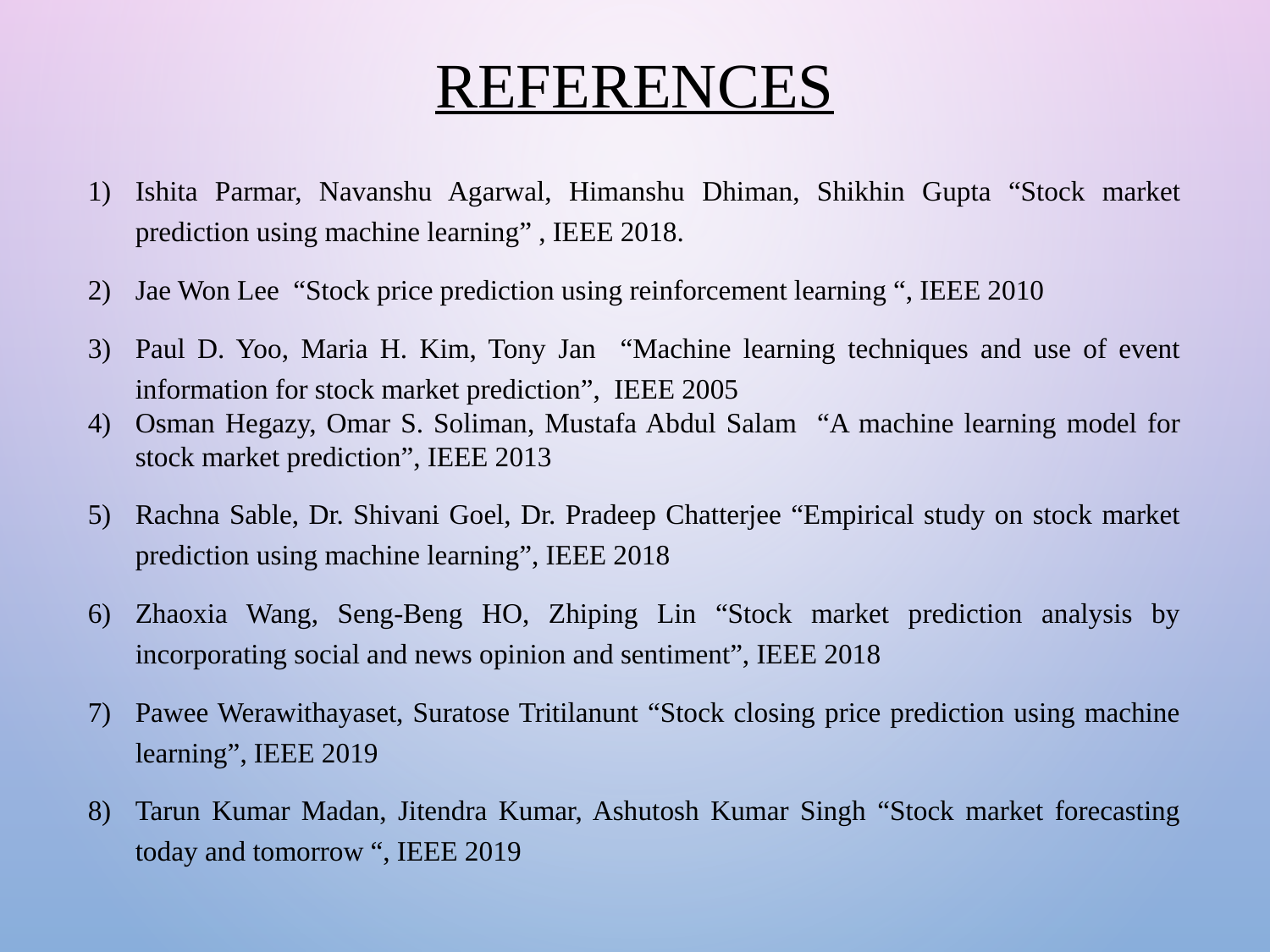

REFERENCES
Ishita Parmar, Navanshu Agarwal, Himanshu Dhiman, Shikhin Gupta “Stock market prediction using machine learning” , IEEE 2018.
Jae Won Lee  “Stock price prediction using reinforcement learning “, IEEE 2010
Paul D. Yoo, Maria H. Kim, Tony Jan  “Machine learning techniques and use of event information for stock market prediction”,  IEEE 2005
Osman Hegazy, Omar S. Soliman, Mustafa Abdul Salam  “A machine learning model for stock market prediction”, IEEE 2013
Rachna Sable, Dr. Shivani Goel, Dr. Pradeep Chatterjee “Empirical study on stock market prediction using machine learning”, IEEE 2018
Zhaoxia Wang, Seng-Beng HO, Zhiping Lin “Stock market prediction analysis by incorporating social and news opinion and sentiment”, IEEE 2018
Pawee Werawithayaset, Suratose Tritilanunt “Stock closing price prediction using machine learning”, IEEE 2019
Tarun Kumar Madan, Jitendra Kumar, Ashutosh Kumar Singh “Stock market forecasting today and tomorrow “, IEEE 2019